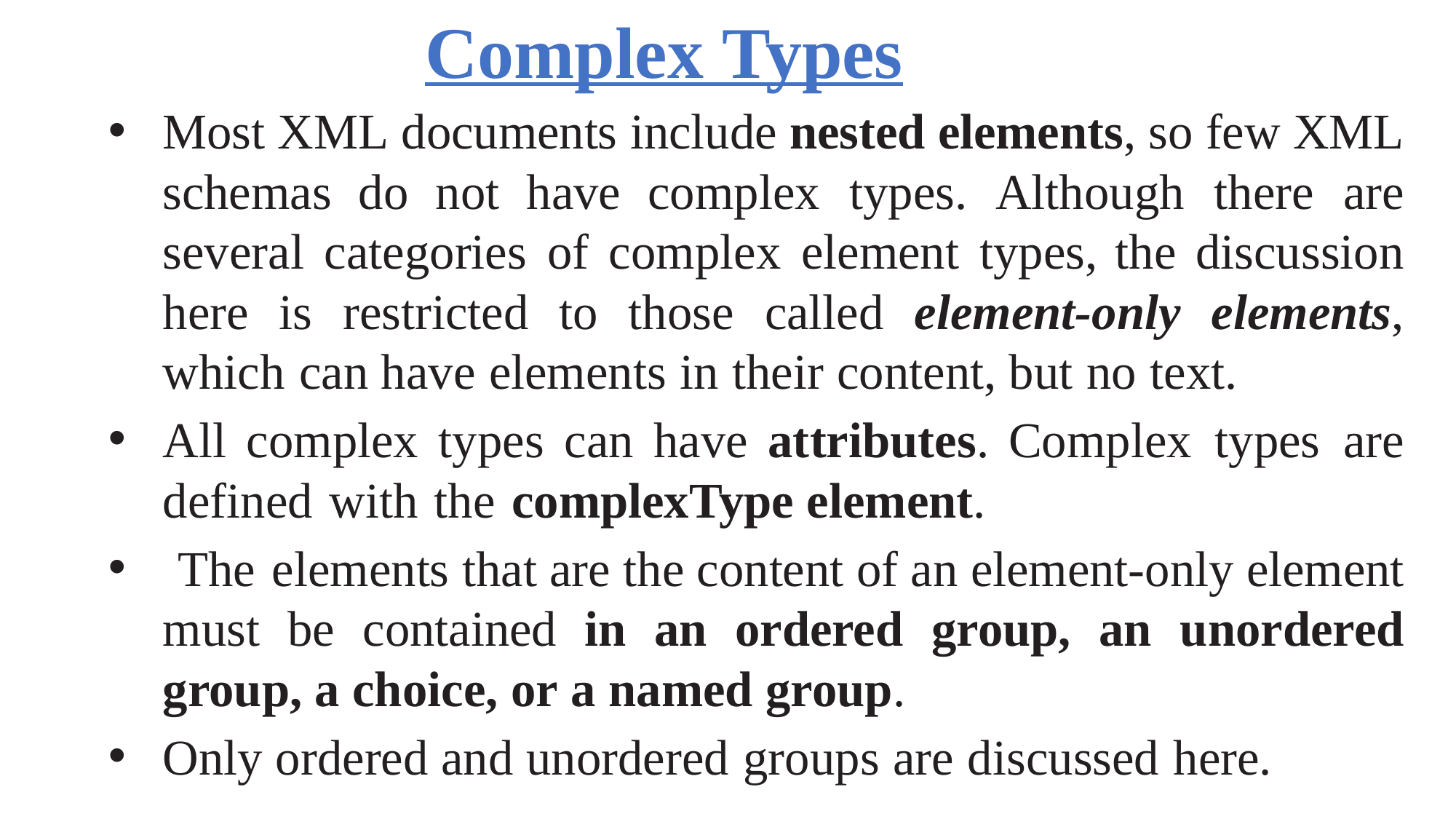

Complex Types

Most XML documents include nested elements, so few XML schemas do not have complex types. Although there are several categories of complex element types, the discussion here is restricted to those called element-only elements, which can have elements in their content, but no text.
All complex types can have attributes. Complex types are defined with the complexType element.
 The elements that are the content of an element-only element must be contained in an ordered group, an unordered group, a choice, or a named group.
Only ordered and unordered groups are discussed here.